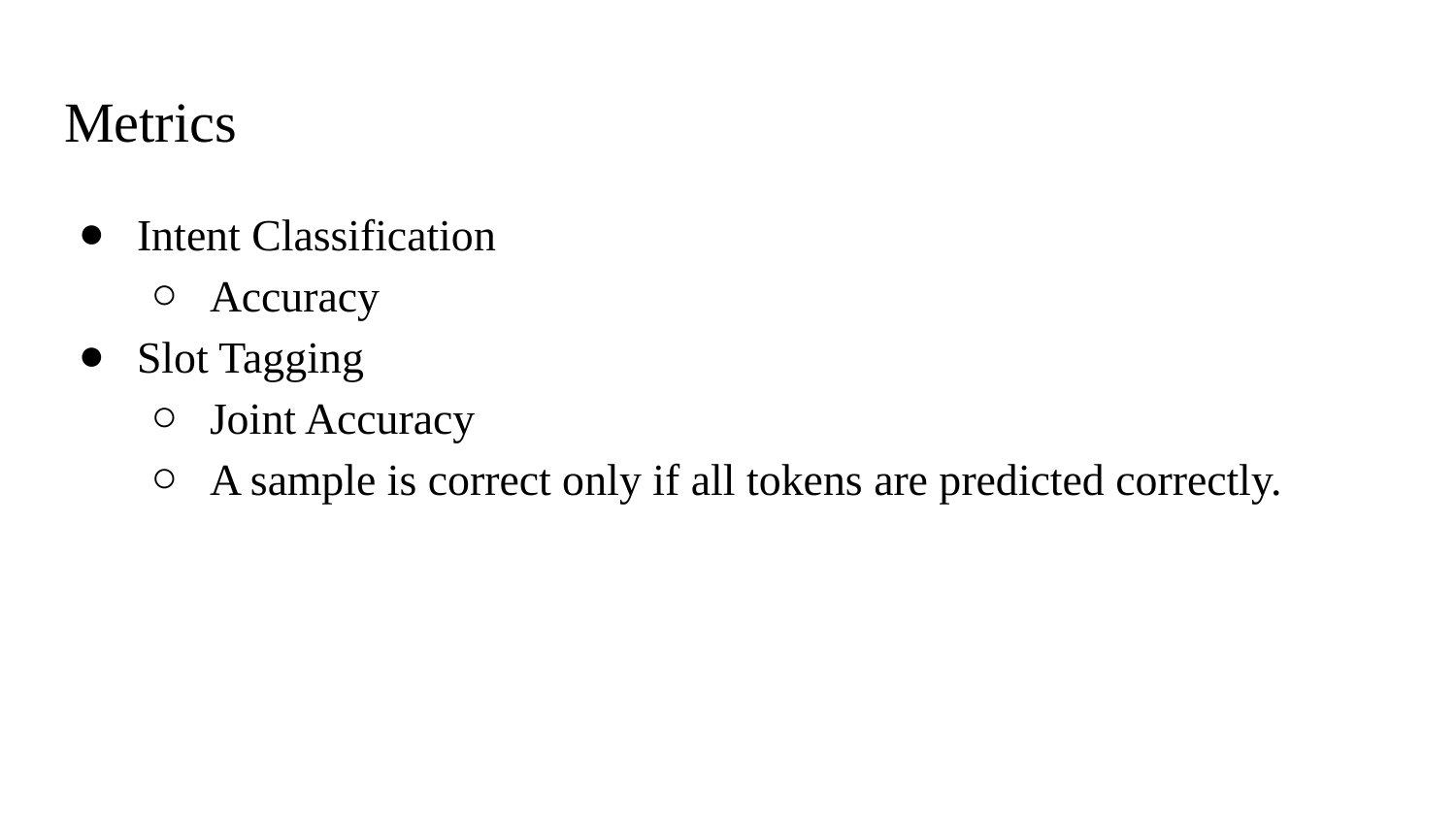

# Metrics
Intent Classification
Accuracy
Slot Tagging
Joint Accuracy
A sample is correct only if all tokens are predicted correctly.